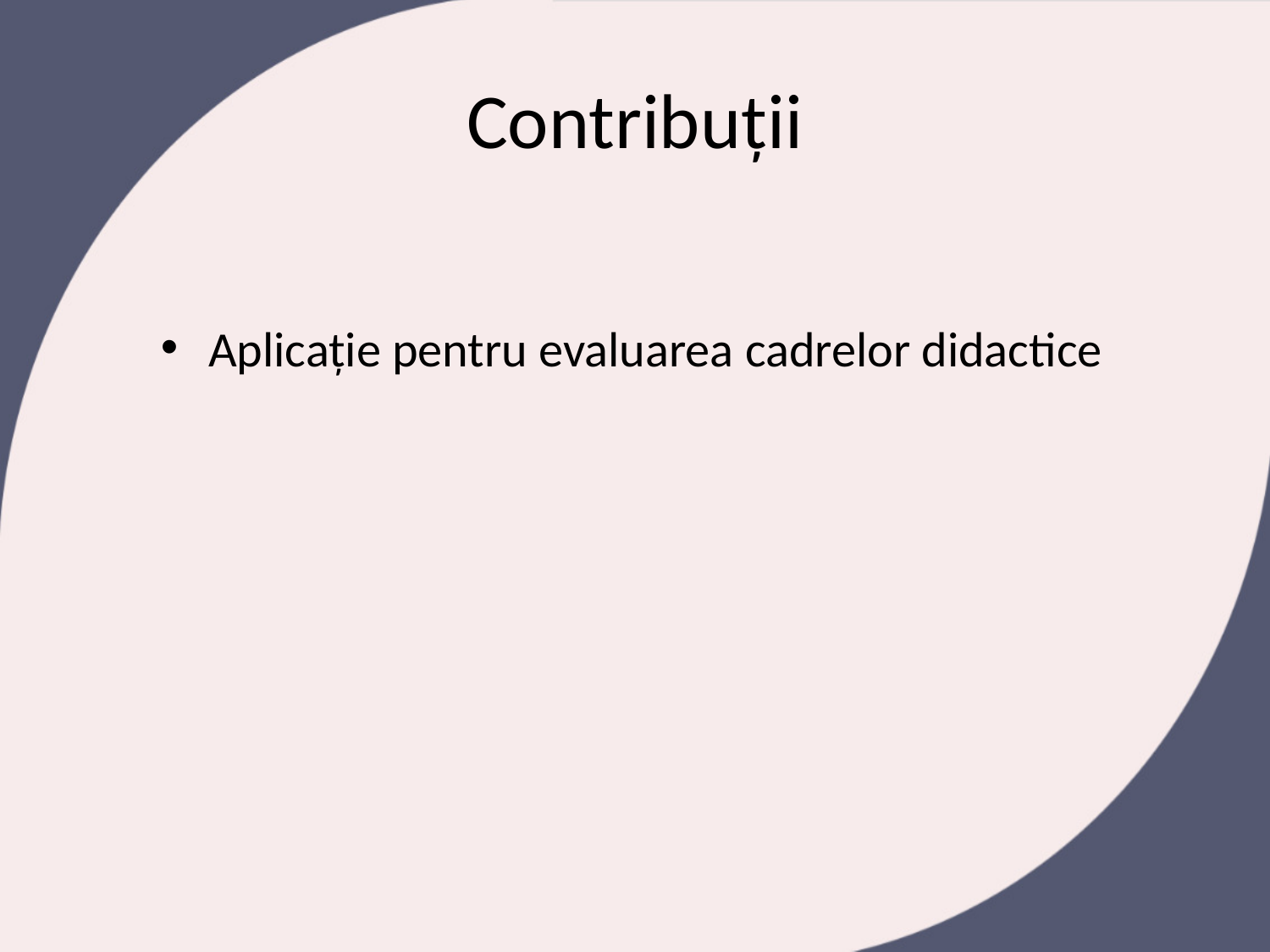

# Contribuții
Aplicație pentru evaluarea cadrelor didactice